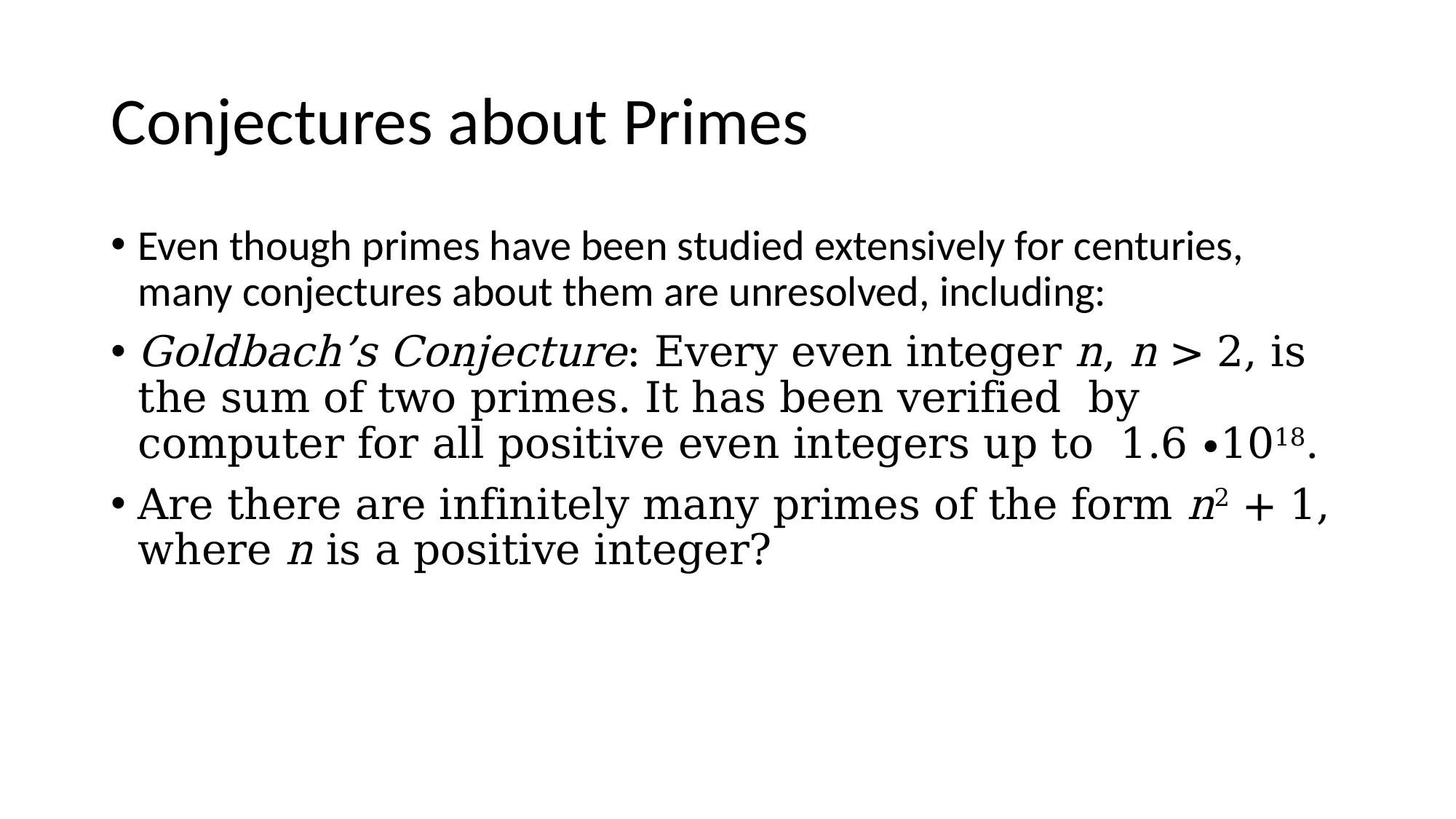

# Conjectures about Primes
Even though primes have been studied extensively for centuries, many conjectures about them are unresolved, including:
Goldbach’s Conjecture: Every even integer n, n > 2, is the sum of two primes. It has been verified  by computer for all positive even integers up to  1.6 ∙1018.
Are there are infinitely many primes of the form n2 + 1, where n is a positive integer?